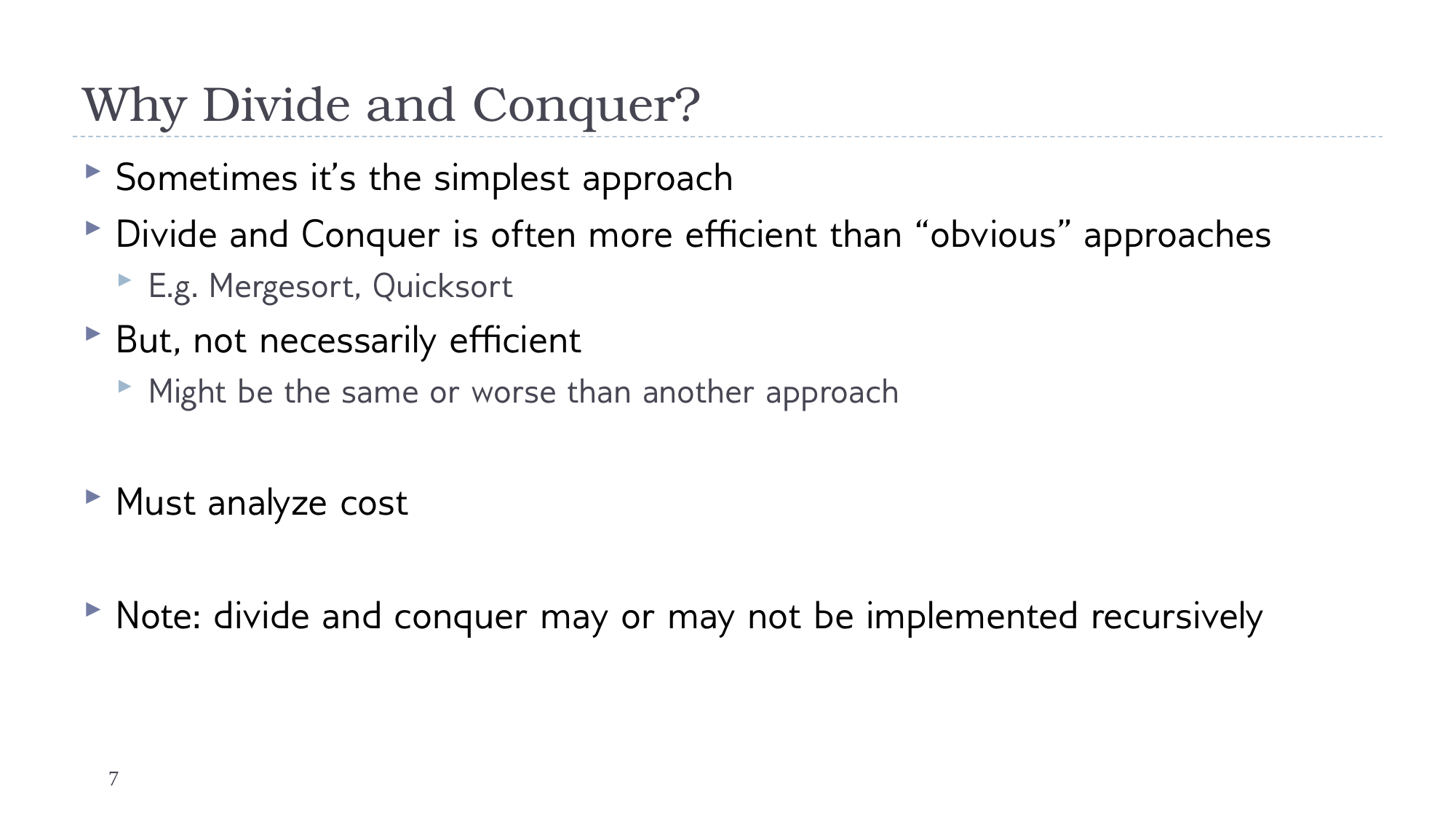

# Why Divide and Conquer?
Sometimes it’s the simplest approach
Divide and Conquer is often more efficient than “obvious” approaches
E.g. Mergesort, Quicksort
But, not necessarily efficient
Might be the same or worse than another approach

Must analyze cost

Note: divide and conquer may or may not be implemented recursively
7